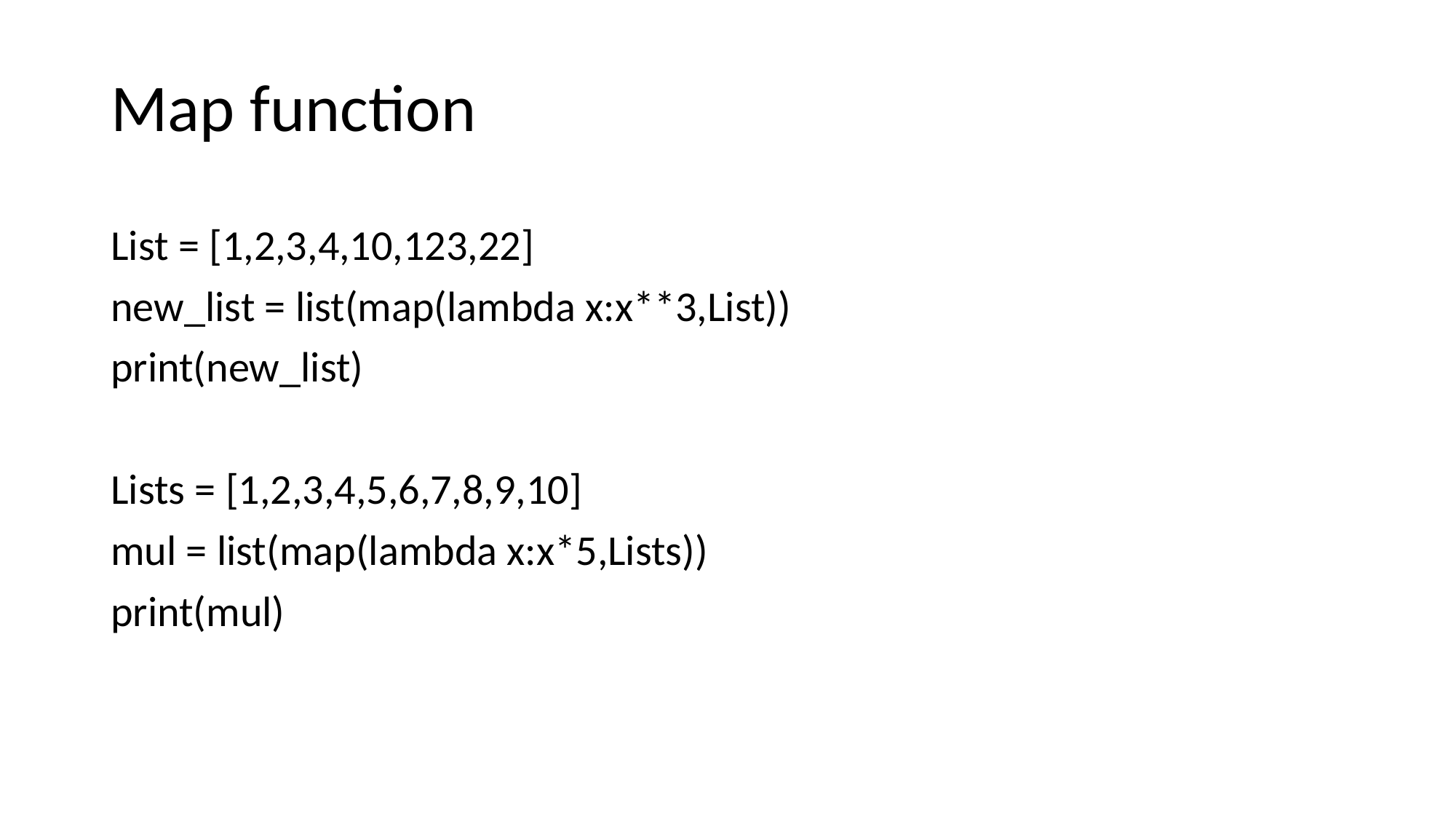

# Map function
List = [1,2,3,4,10,123,22]
new_list = list(map(lambda x:x**3,List))
print(new_list)

Lists = [1,2,3,4,5,6,7,8,9,10]
mul = list(map(lambda x:x*5,Lists))
print(mul)